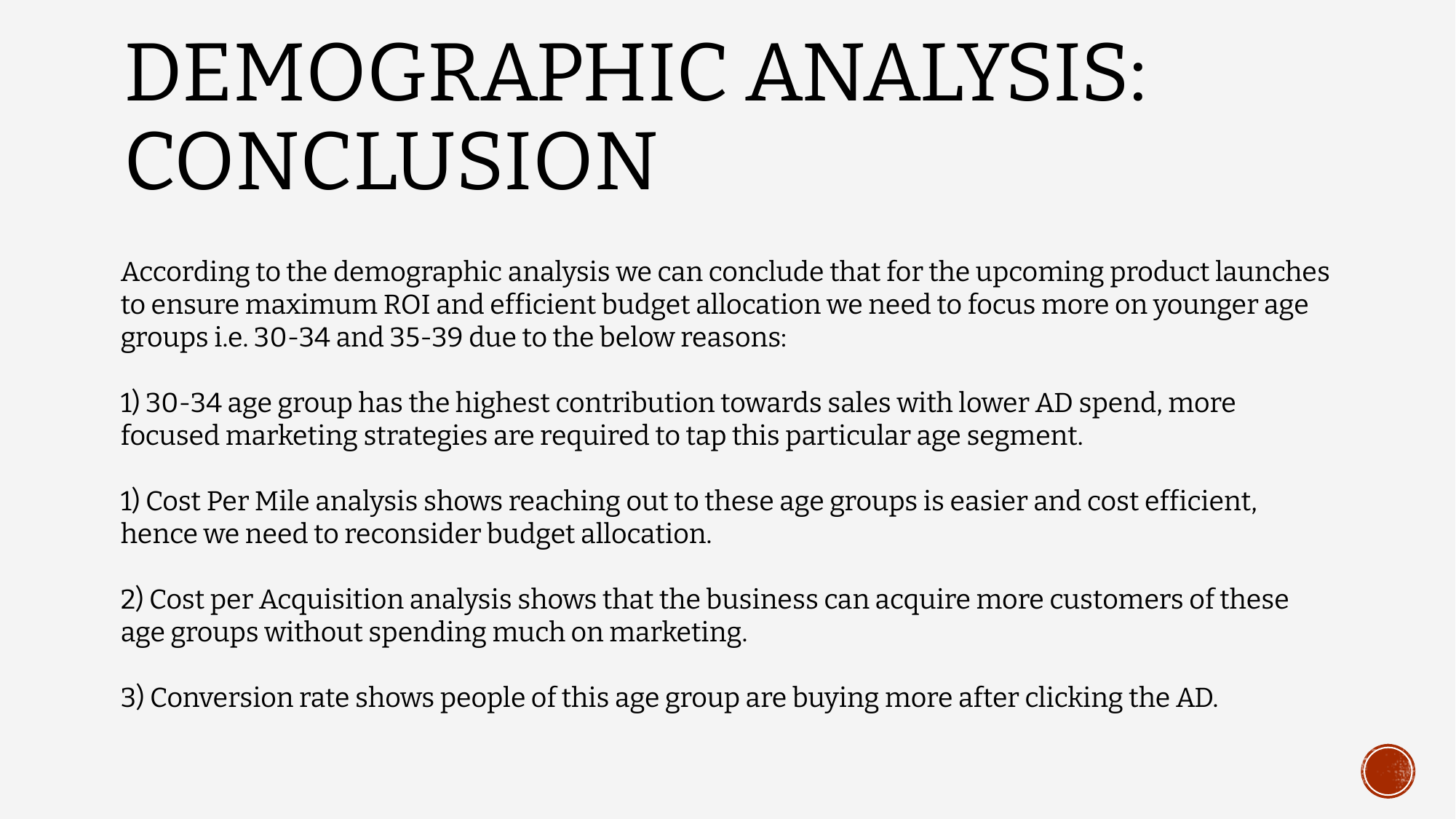

# DEMOGRAPHIC ANALYSIS: CONCLUSION
According to the demographic analysis we can conclude that for the upcoming product launches to ensure maximum ROI and efficient budget allocation we need to focus more on younger age groups i.e. 30-34 and 35-39 due to the below reasons:

1) 30-34 age group has the highest contribution towards sales with lower AD spend, more focused marketing strategies are required to tap this particular age segment.

1) Cost Per Mile analysis shows reaching out to these age groups is easier and cost efficient, hence we need to reconsider budget allocation.

2) Cost per Acquisition analysis shows that the business can acquire more customers of these age groups without spending much on marketing.

3) Conversion rate shows people of this age group are buying more after clicking the AD.